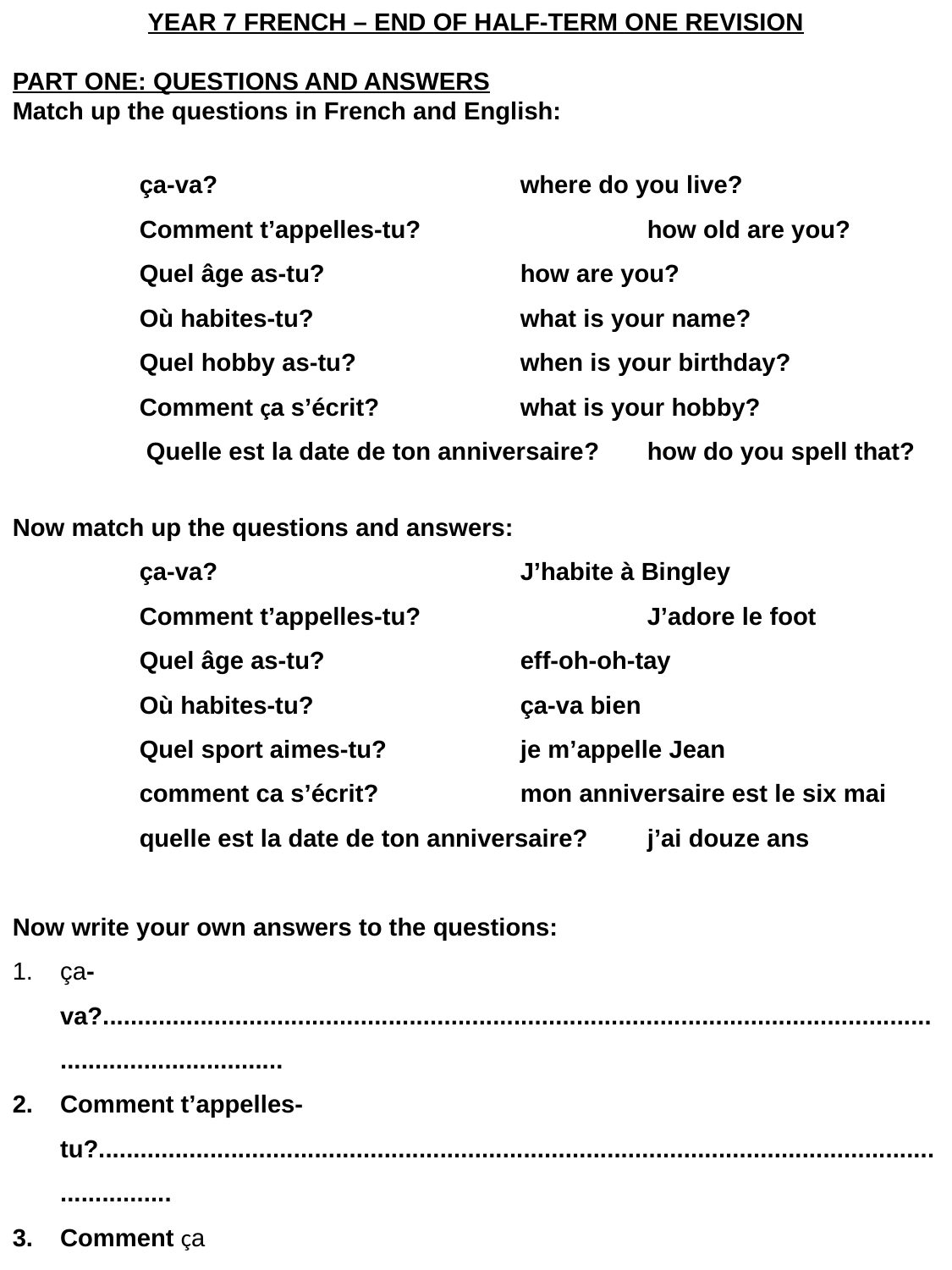

YEAR 7 FRENCH – END OF HALF-TERM ONE REVISION

PART ONE: QUESTIONS AND ANSWERS
Match up the questions in French and English:

	ça-va?			where do you live?
	Comment t’appelles-tu?		how old are you?
	Quel âge as-tu?		how are you?
	Où habites-tu?		what is your name?
	Quel hobby as-tu?		when is your birthday?
	Comment ça s’écrit?		what is your hobby?
	 Quelle est la date de ton anniversaire?	how do you spell that?

Now match up the questions and answers:
	ça-va?			J’habite à Bingley
	Comment t’appelles-tu?		J’adore le foot
	Quel âge as-tu?		eff-oh-oh-tay
	Où habites-tu?		ça-va bien
	Quel sport aimes-tu?		je m’appelle Jean
	comment ca s’écrit?		mon anniversaire est le six mai
	quelle est la date de ton anniversaire?	j’ai douze ans

Now write your own answers to the questions:
ça-va?.......................................................................................................................................................
Comment t’appelles-tu?........................................................................................................................................
Comment ça s’écrit?....................................................................................................................
Quel âge as-tu?................................................................................................................................................
Quelle est la date de ton anniversaire?.............................................................................................................
Où habites-tu?...................................................................................................................................................